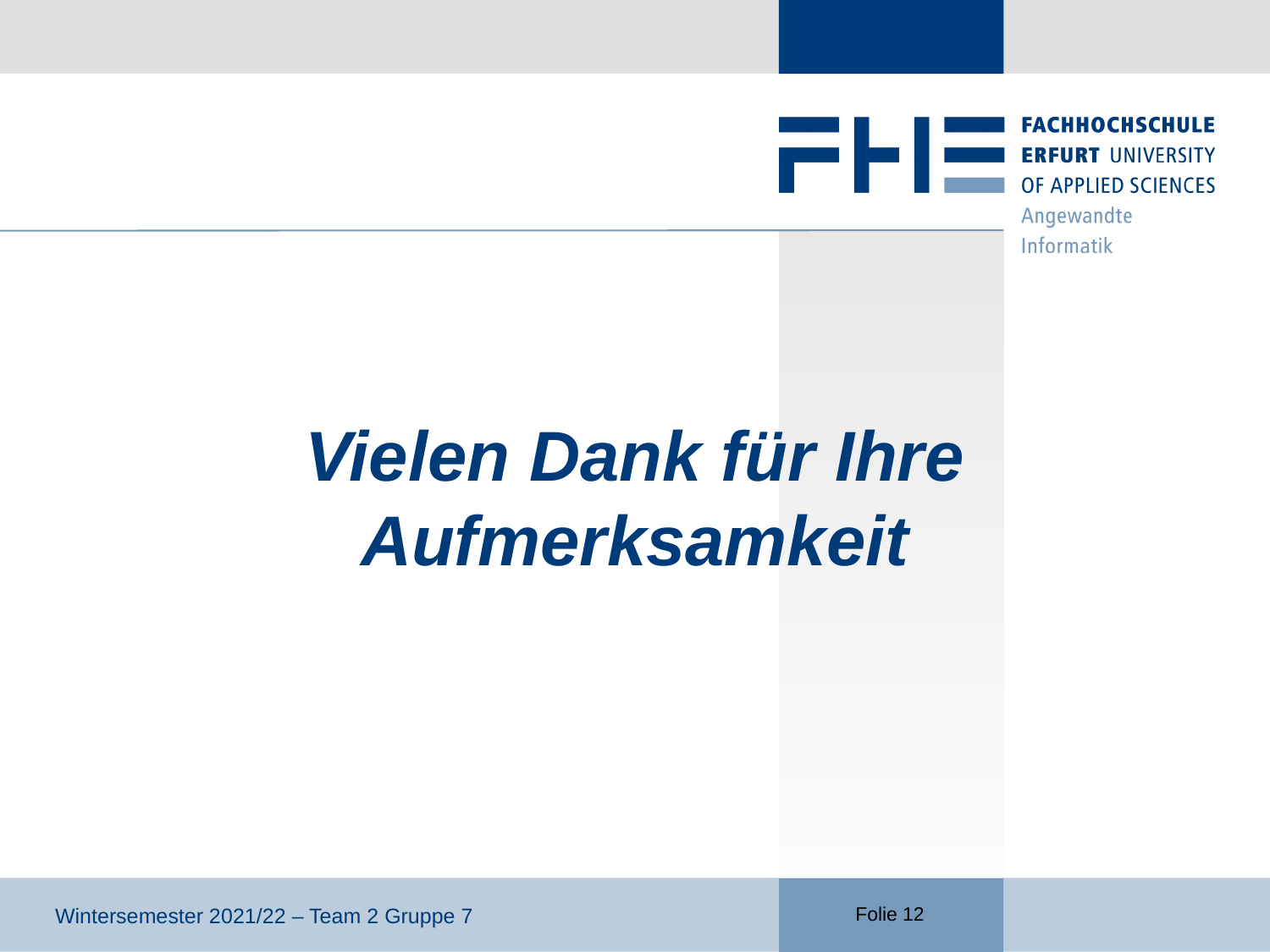

Vielen Dank für Ihre Aufmerksamkeit

Wintersemester 2021/22 – Team 2 Gruppe 7
Folie 12